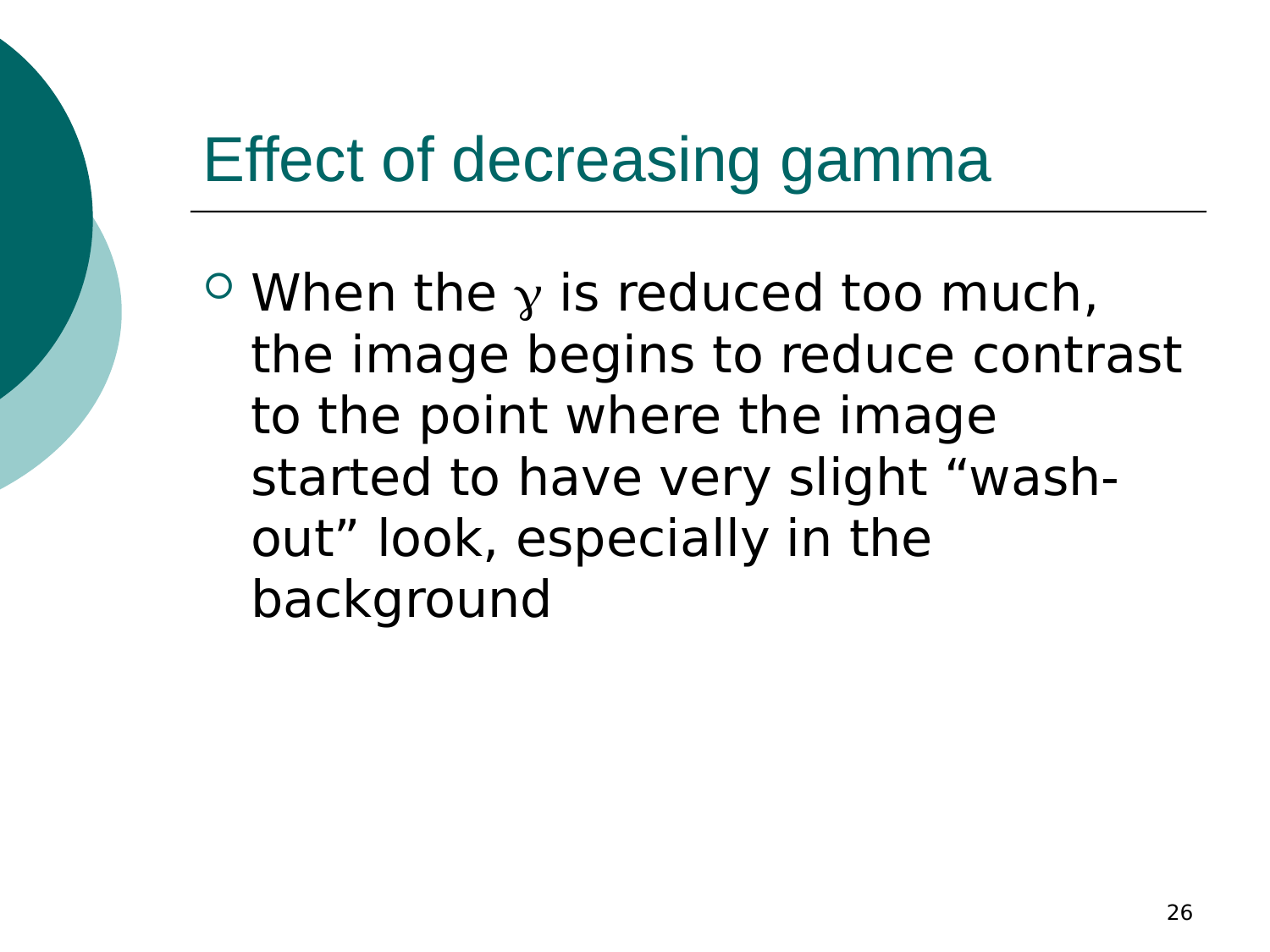

# Effect of decreasing gamma
When the γ is reduced too much, the image begins to reduce contrast to the point where the image started to have very slight “wash-out” look, especially in the background

26